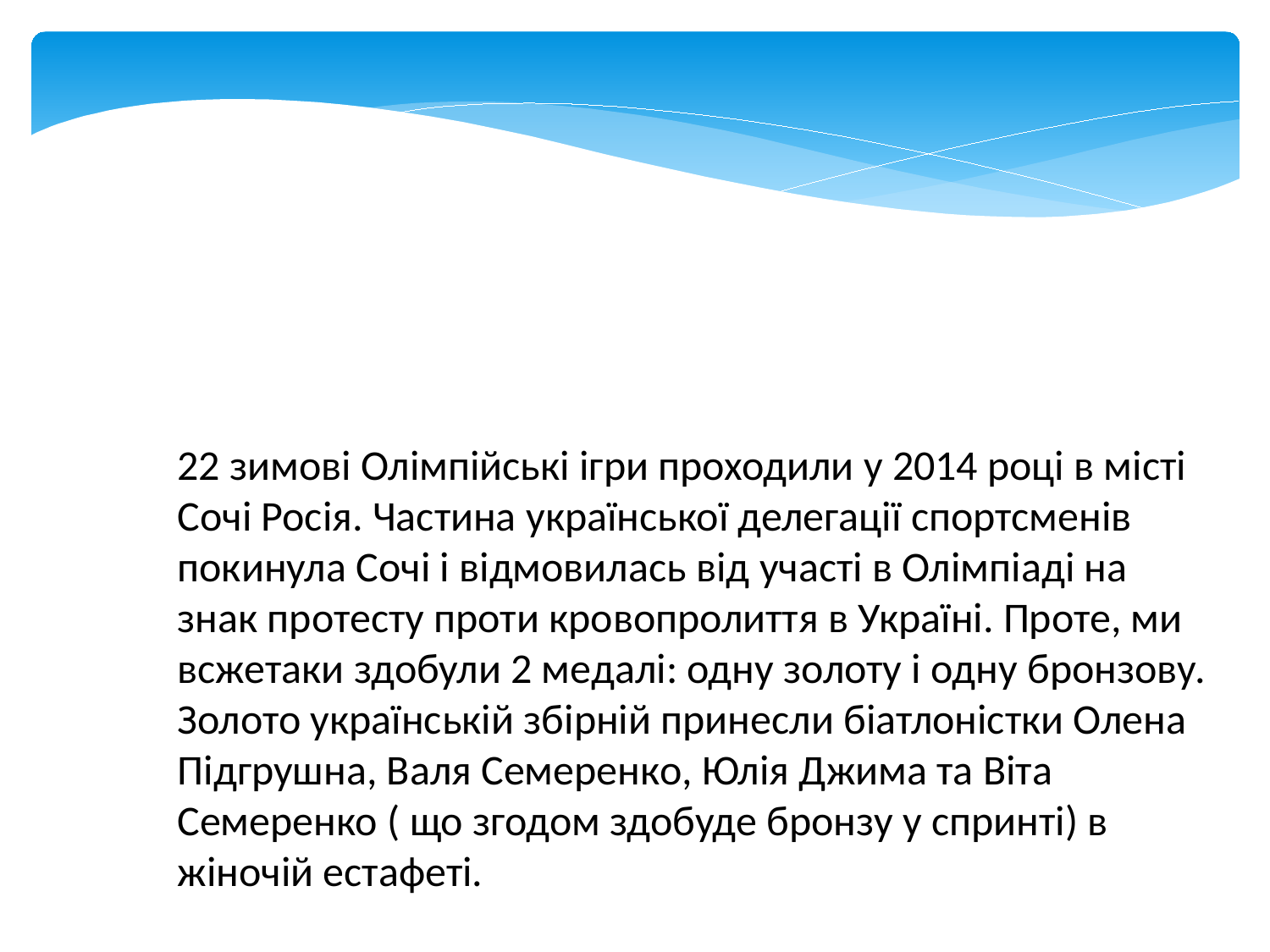

22 зимові Олімпійські ігри проходили у 2014 році в місті Сочі Росія. Частина української делегації спортсменів покинула Сочі і відмовилась від участі в Олімпіаді на знак протесту проти кровопролиття в Україні. Проте, ми всжетаки здобули 2 медалі: одну золоту і одну бронзову. Золото українській збірній принесли біатлоністки Олена Підгрушна, Валя Семеренко, Юлія Джима та Віта Семеренко ( що згодом здобуде бронзу у спринті) в жіночій естафеті.